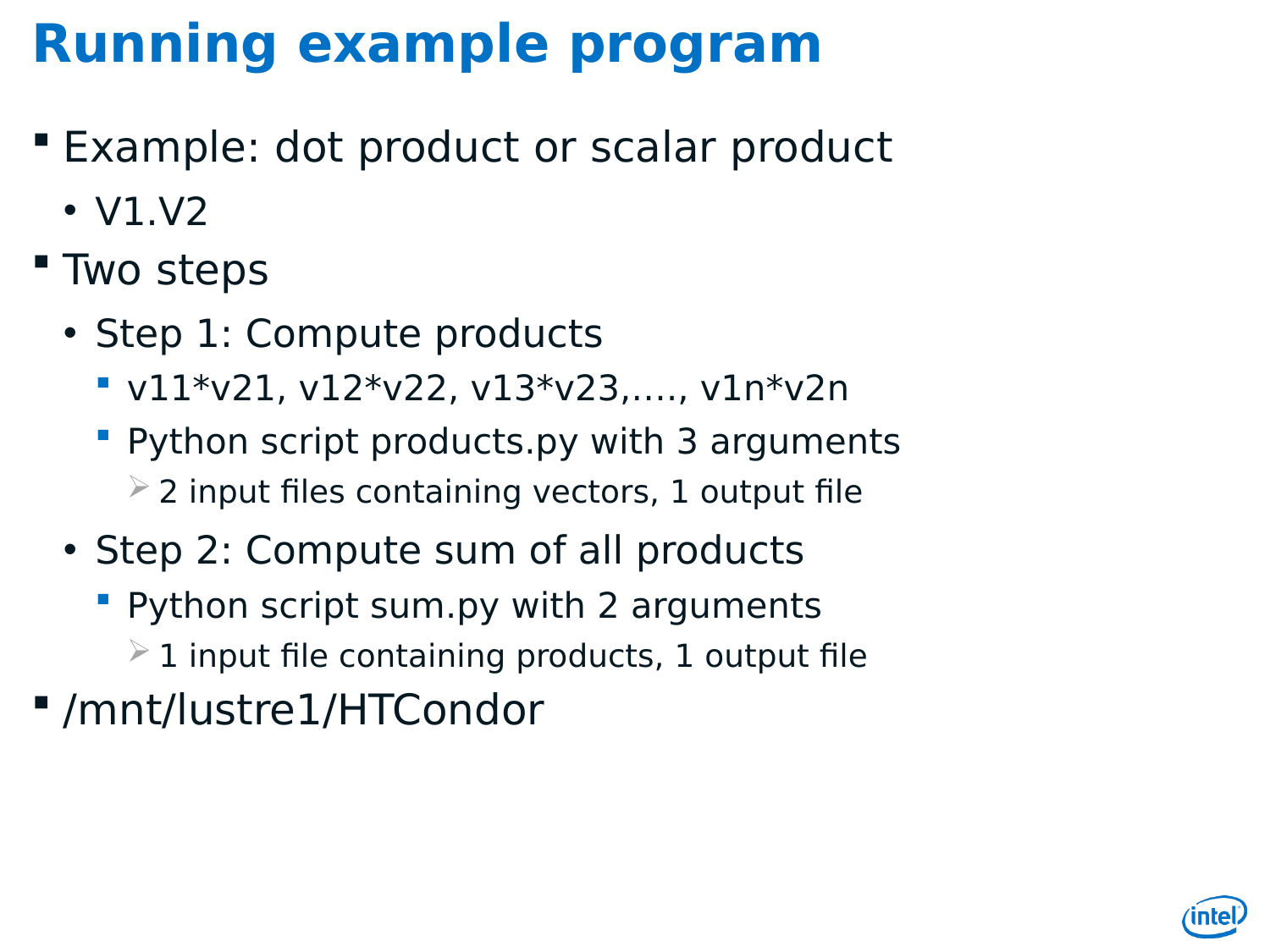

# Running example program
Example: dot product or scalar product
V1.V2
Two steps
Step 1: Compute products
v11*v21, v12*v22, v13*v23,…., v1n*v2n
Python script products.py with 3 arguments
2 input files containing vectors, 1 output file
Step 2: Compute sum of all products
Python script sum.py with 2 arguments
1 input file containing products, 1 output file
/mnt/lustre1/HTCondor